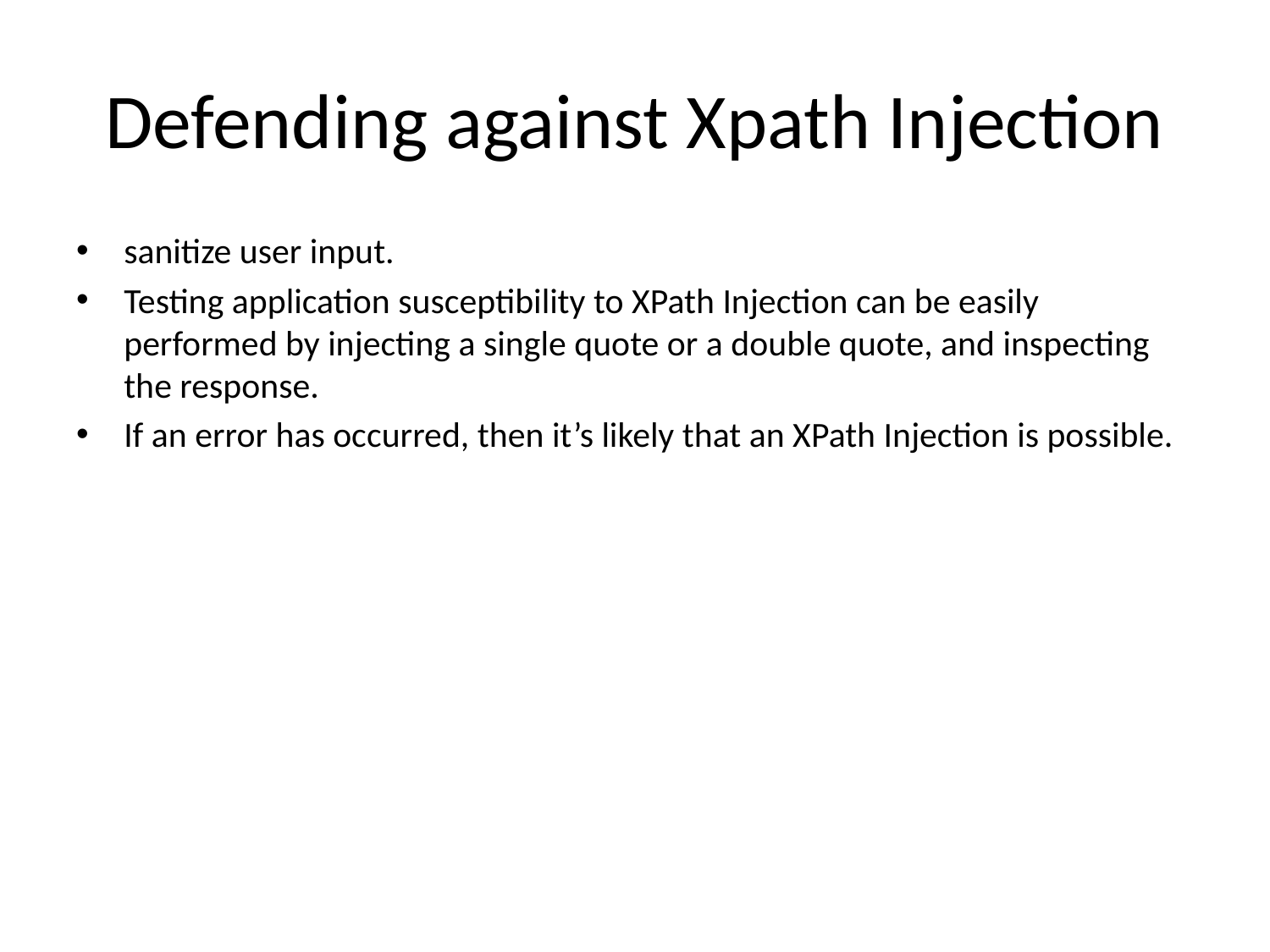

# Defending against Xpath Injection
sanitize user input.
Testing application susceptibility to XPath Injection can be easily performed by injecting a single quote or a double quote, and inspecting the response.
If an error has occurred, then it’s likely that an XPath Injection is possible.